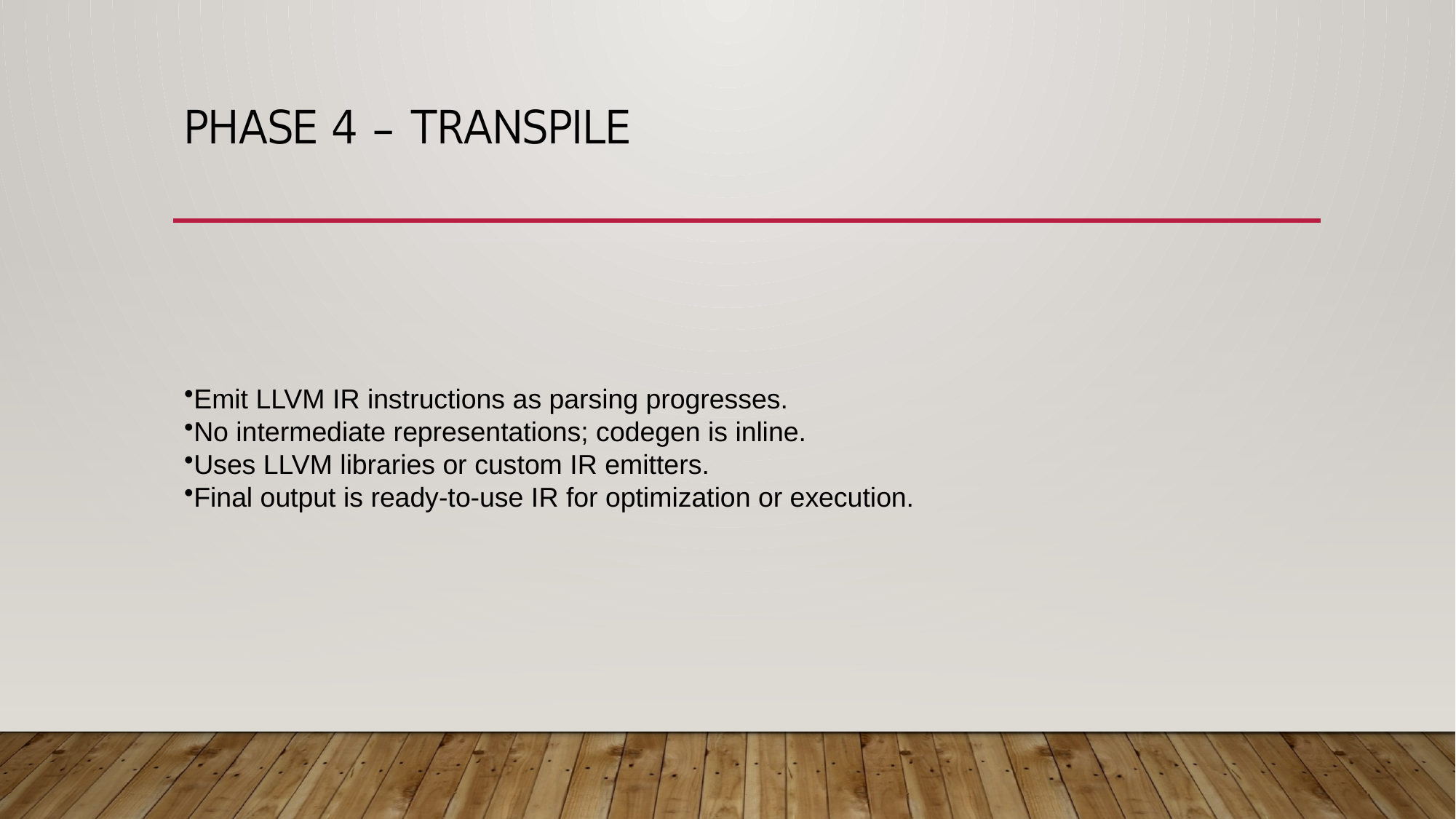

# Phase 4 – Transpile
Emit LLVM IR instructions as parsing progresses.
No intermediate representations; codegen is inline.
Uses LLVM libraries or custom IR emitters.
Final output is ready-to-use IR for optimization or execution.